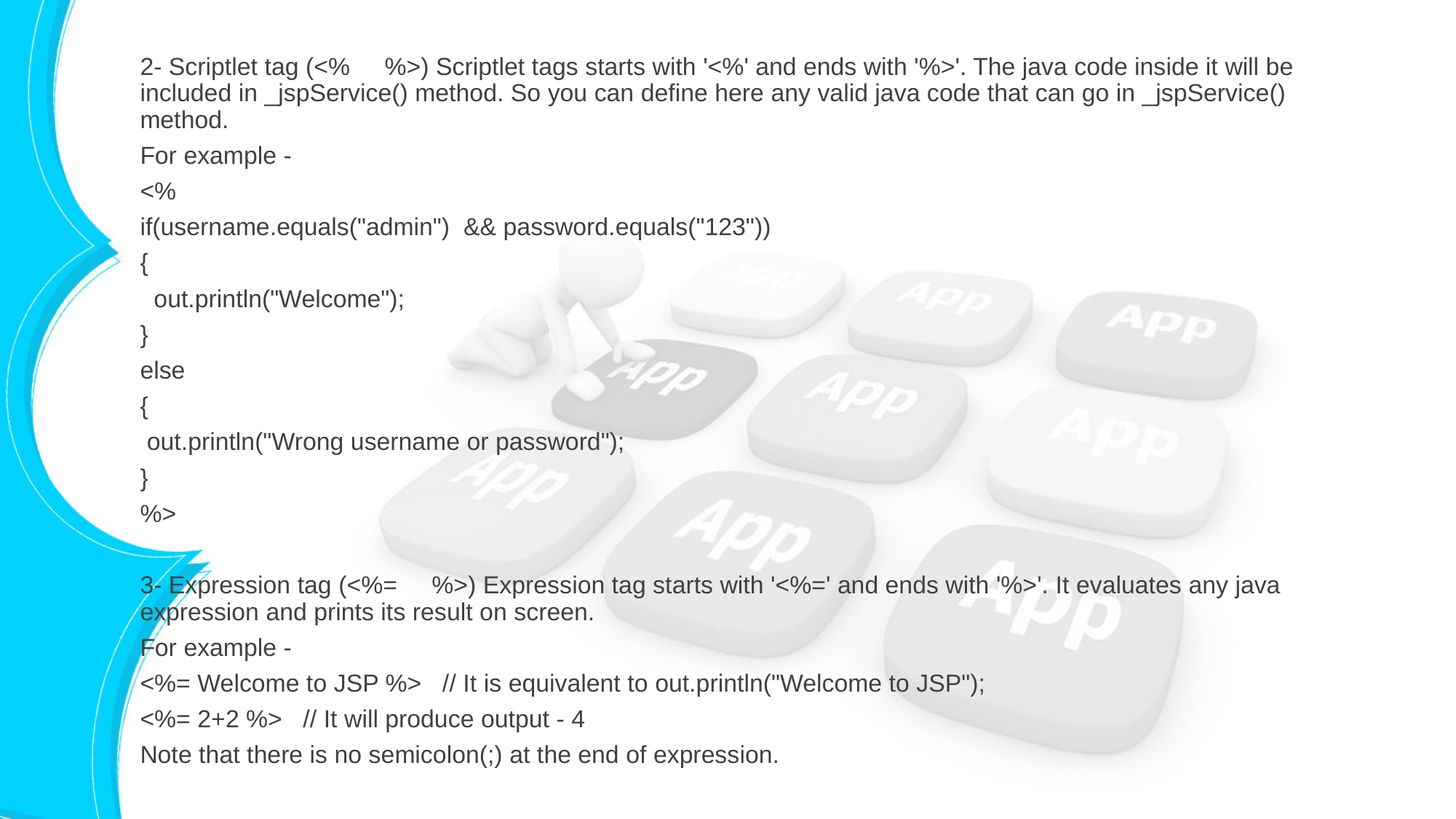

2- Scriptlet tag (<%     %>) Scriptlet tags starts with '<%' and ends with '%>'. The java code inside it will be included in _jspService() method. So you can define here any valid java code that can go in _jspService() method.
For example -
<%
if(username.equals("admin")  && password.equals("123"))
{
  out.println("Welcome");
}
else
{
 out.println("Wrong username or password");
}
%>

3- Expression tag (<%=     %>) Expression tag starts with '<%=' and ends with '%>'. It evaluates any java expression and prints its result on screen.
For example -
<%= Welcome to JSP %>   // It is equivalent to out.println("Welcome to JSP");
<%= 2+2 %>   // It will produce output - 4
Note that there is no semicolon(;) at the end of expression.